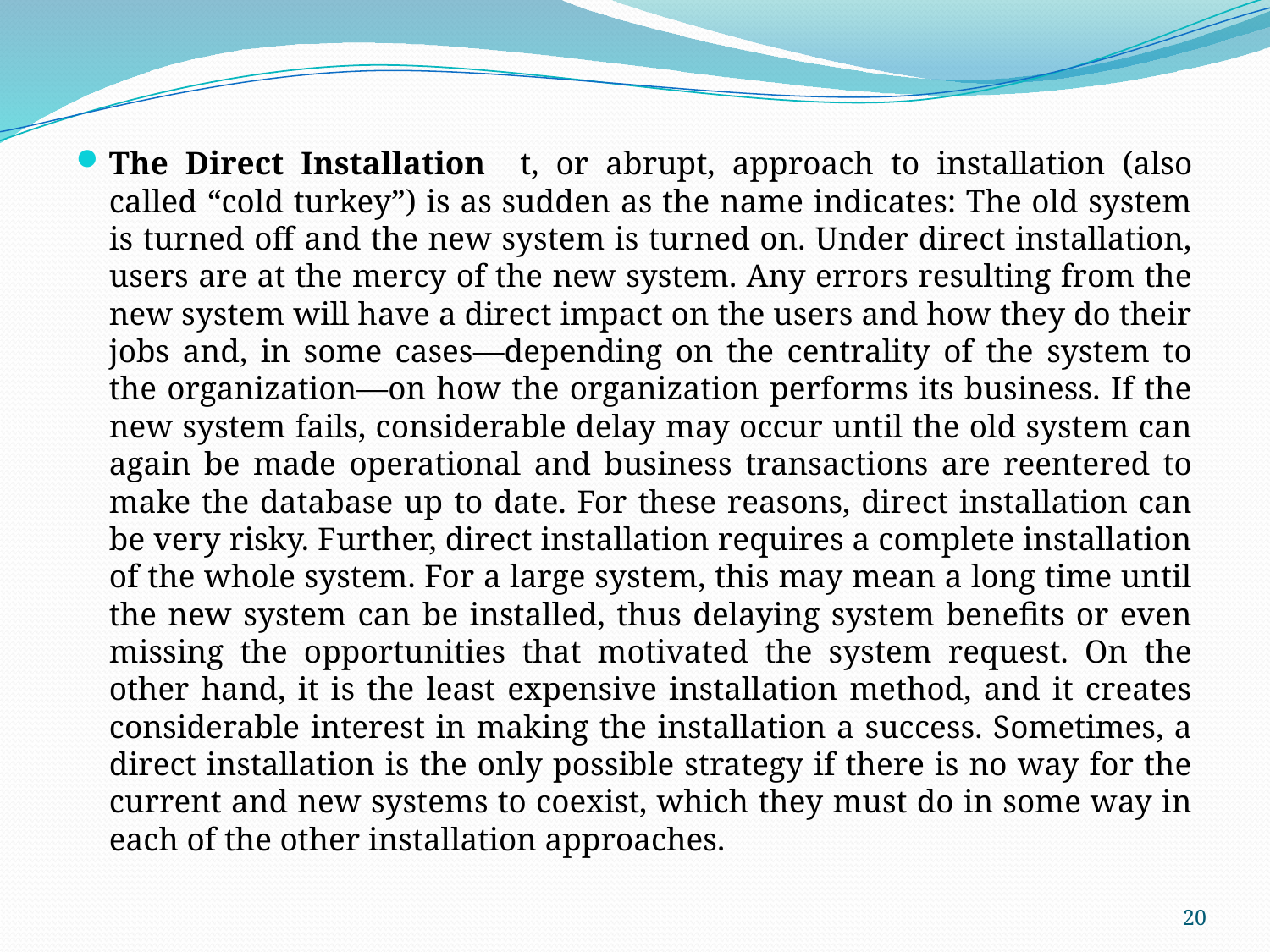

The Direct Installation  t, or abrupt, approach to installation (also called “cold turkey”) is as sudden as the name indicates: The old system is turned off and the new system is turned on. Under direct installation, users are at the mercy of the new system. Any errors resulting from the new system will have a direct impact on the users and how they do their jobs and, in some cases—depending on the centrality of the system to the organization—on how the organization performs its business. If the new system fails, considerable delay may occur until the old system can again be made operational and business transactions are reentered to make the database up to date. For these reasons, direct installation can be very risky. Further, direct installation requires a complete installation of the whole system. For a large system, this may mean a long time until the new system can be installed, thus delaying system benefits or even missing the opportunities that motivated the system request. On the other hand, it is the least expensive installation method, and it creates considerable interest in making the installation a success. Sometimes, a direct installation is the only possible strategy if there is no way for the current and new systems to coexist, which they must do in some way in each of the other installation approaches.
20